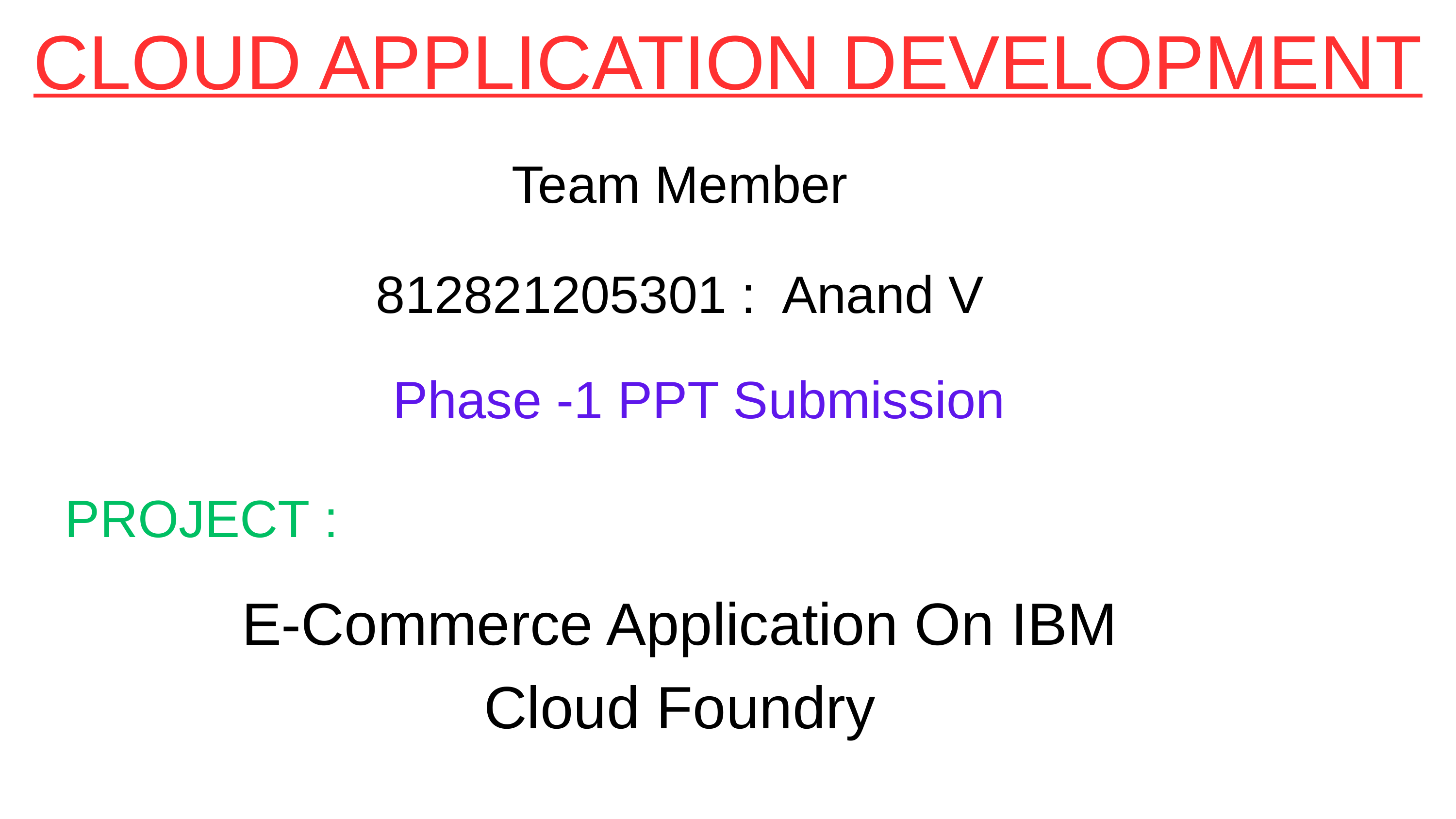

CLOUD APPLICATION DEVELOPMENT
Team Member
812821205301 :  Anand V
Phase -1 PPT Submission
PROJECT :
E-Commerce Application On IBM Cloud Foundry